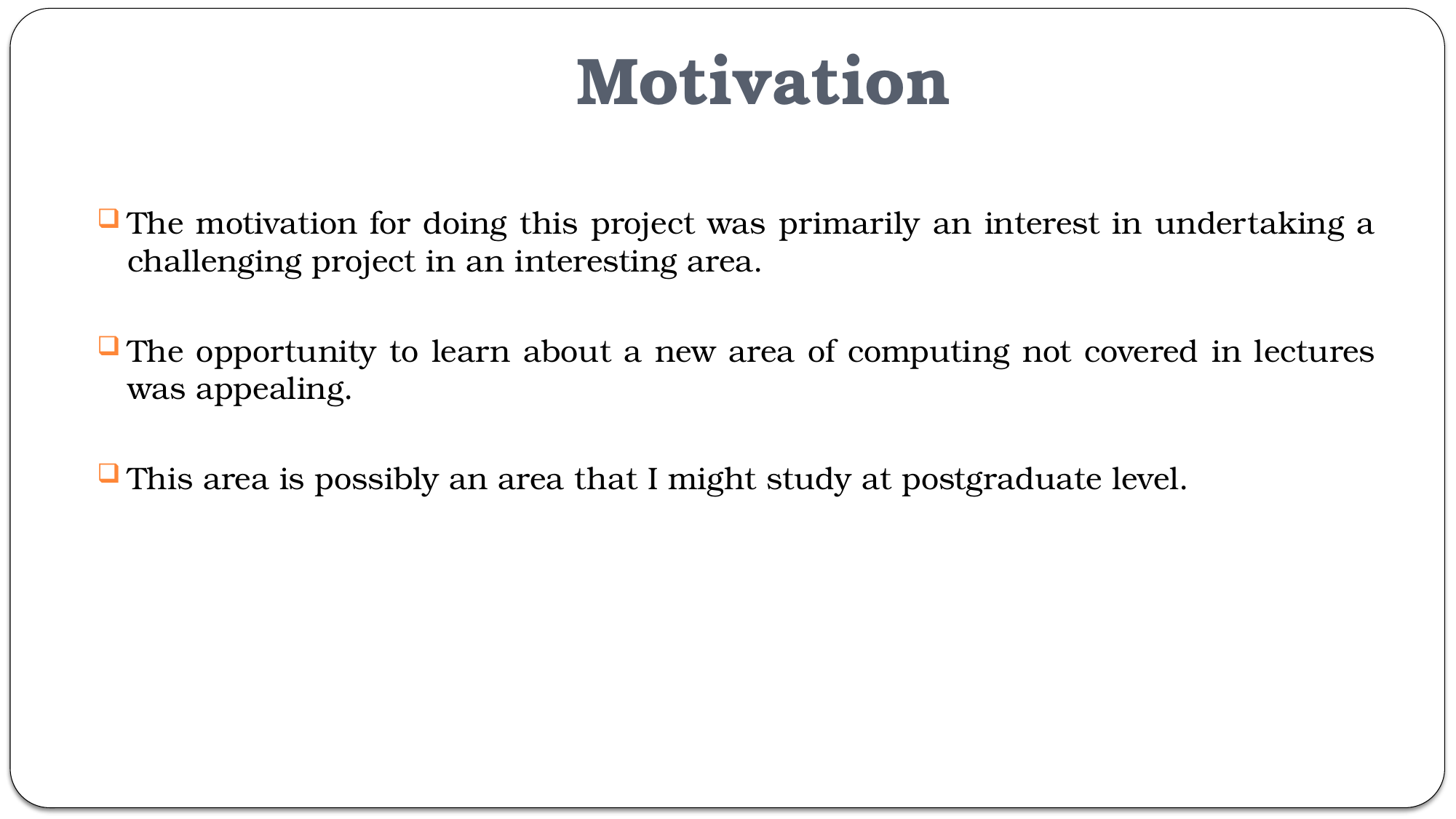

# Motivation
The motivation for doing this project was primarily an interest in undertaking a challenging project in an interesting area.

The opportunity to learn about a new area of computing not covered in lectures was appealing.

This area is possibly an area that I might study at postgraduate level.